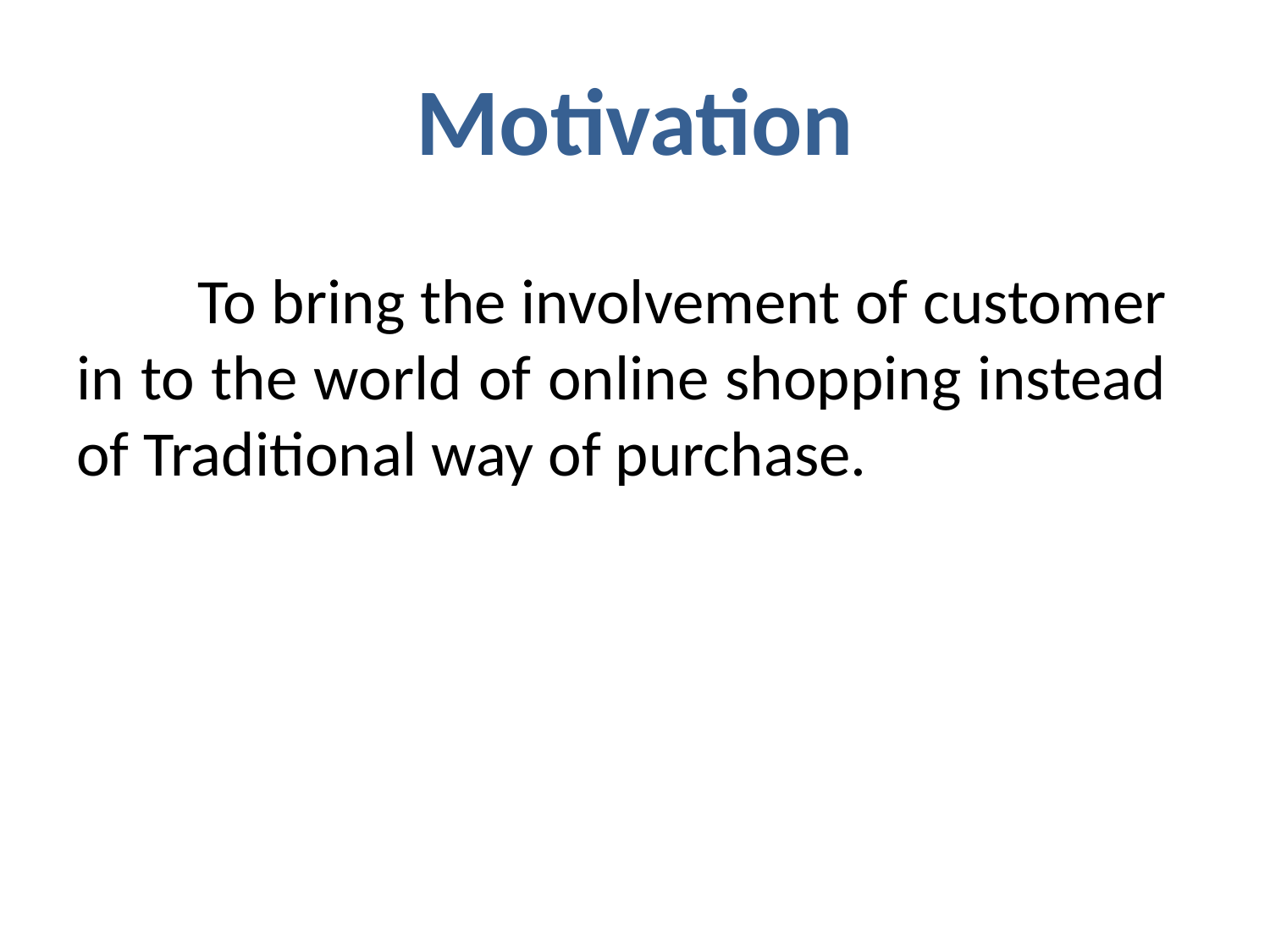

# Motivation
        To bring the involvement of customer in to the world of online shopping instead of Traditional way of purchase.